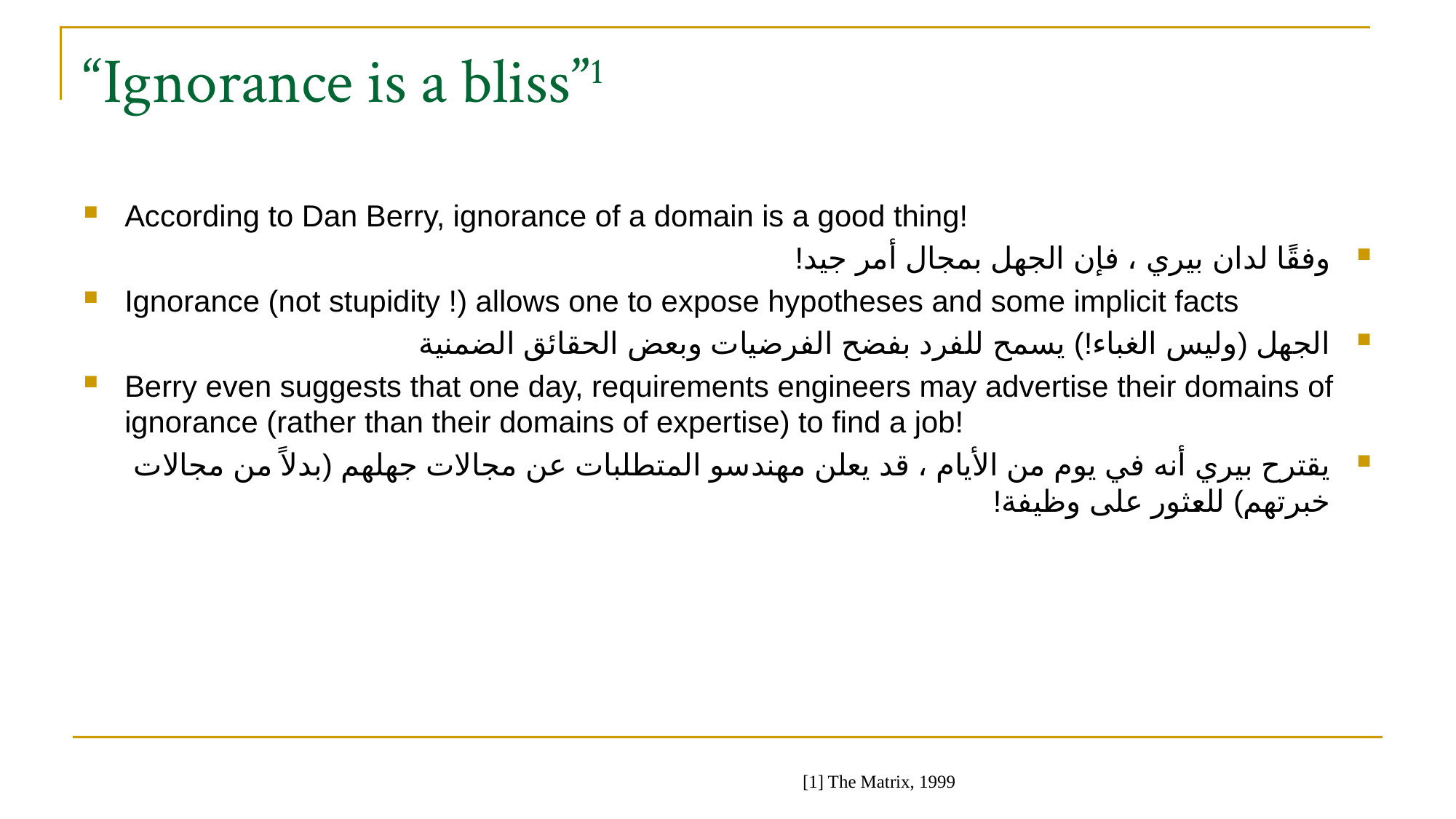

# “Ignorance is a bliss”1
According to Dan Berry, ignorance of a domain is a good thing!
وفقًا لدان بيري ، فإن الجهل بمجال أمر جيد!
Ignorance (not stupidity !) allows one to expose hypotheses and some implicit facts
الجهل (وليس الغباء!) يسمح للفرد بفضح الفرضيات وبعض الحقائق الضمنية
Berry even suggests that one day, requirements engineers may advertise their domains of ignorance (rather than their domains of expertise) to find a job!
يقترح بيري أنه في يوم من الأيام ، قد يعلن مهندسو المتطلبات عن مجالات جهلهم (بدلاً من مجالات خبرتهم) للعثور على وظيفة!

[1] The Matrix, 1999